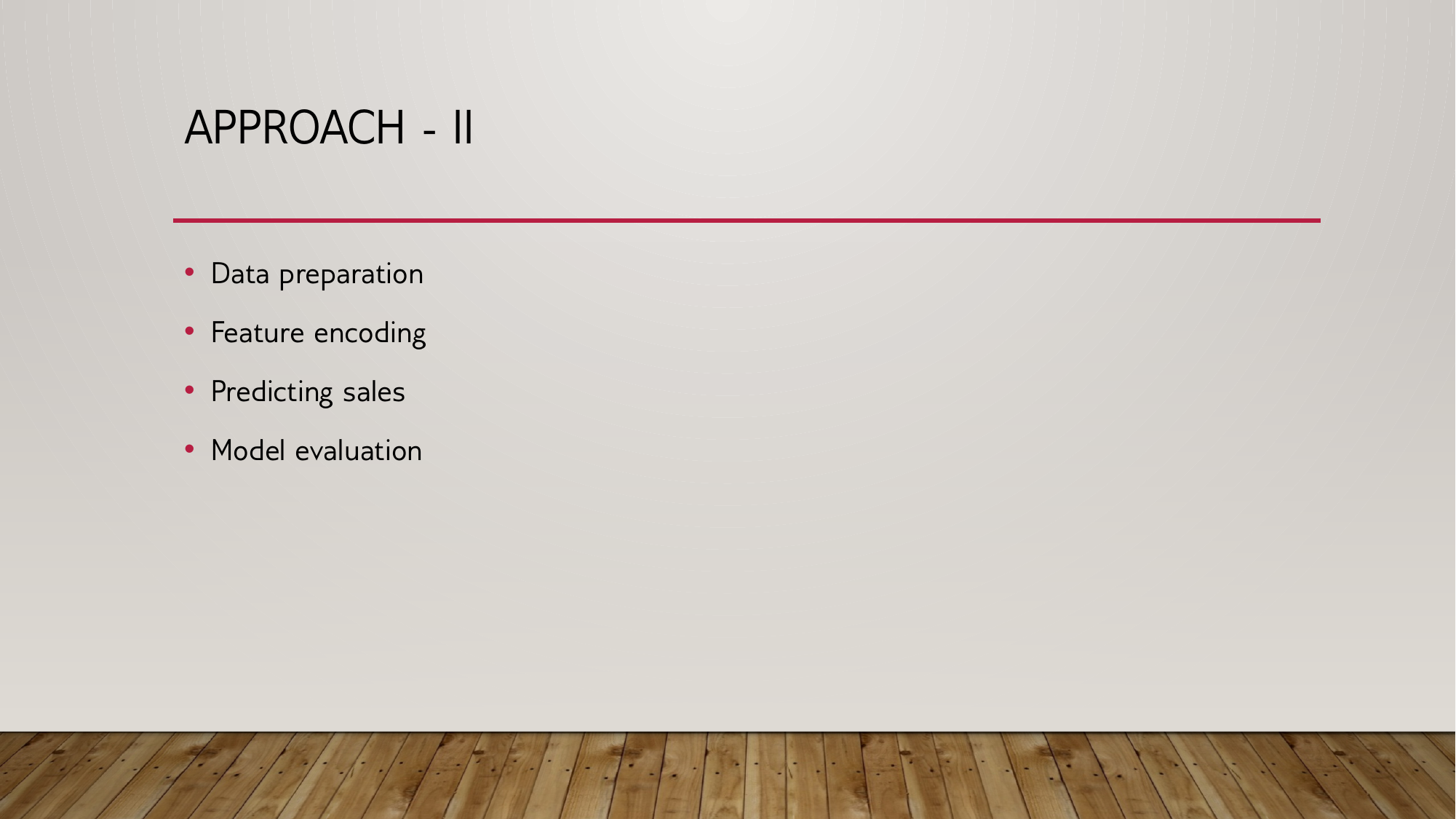

# Approach - ii
Data preparation
Feature encoding
Predicting sales
Model evaluation